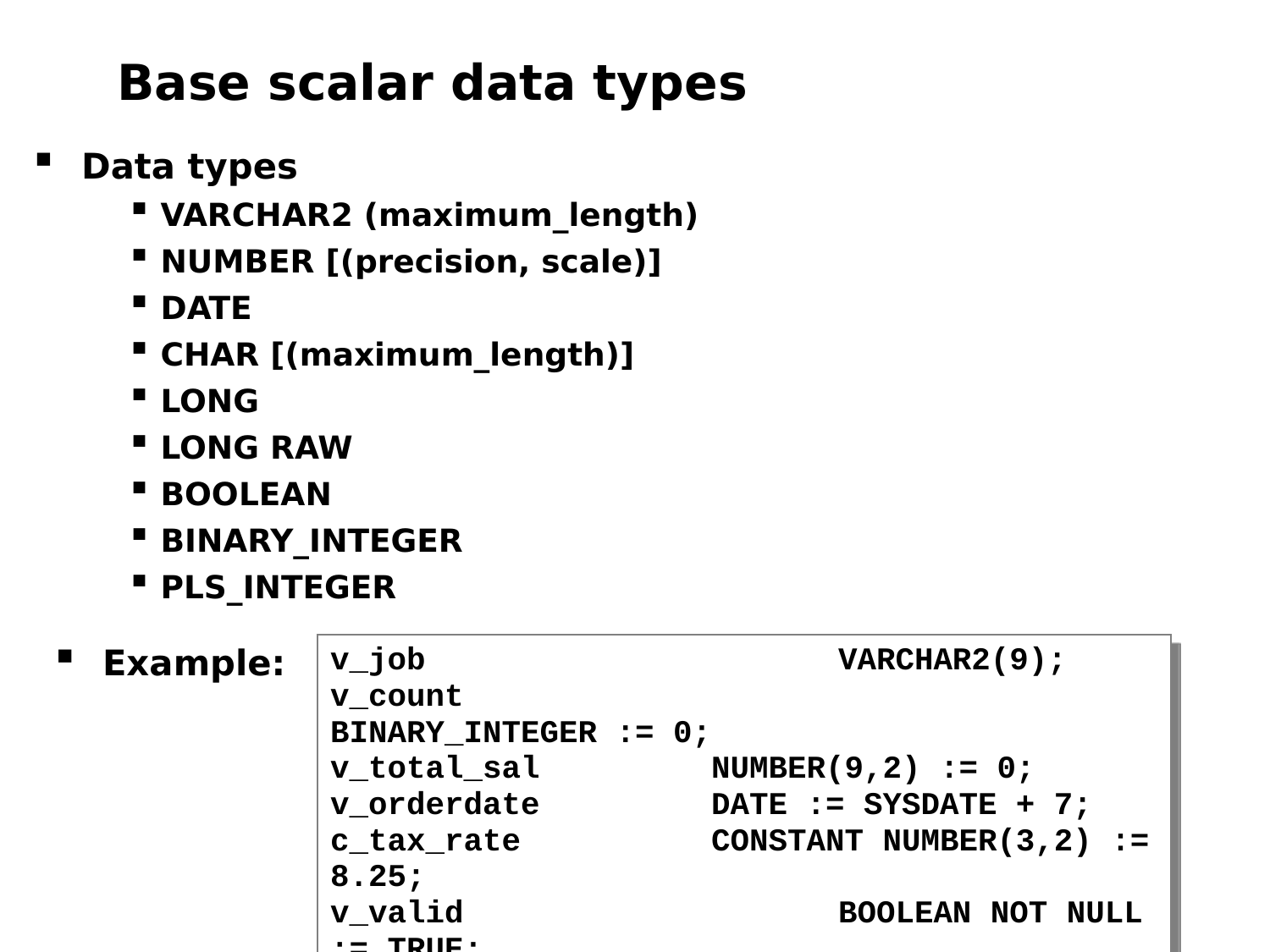

Base scalar data types
Data types
VARCHAR2 (maximum_length)
NUMBER [(precision, scale)]
DATE
CHAR [(maximum_length)]
LONG
LONG RAW
BOOLEAN
BINARY_INTEGER
PLS_INTEGER

Example:
v_job				VARCHAR2(9);
v_count			BINARY_INTEGER := 0;
v_total_sal		NUMBER(9,2) := 0;
v_orderdate		DATE := SYSDATE + 7;
c_tax_rate		CONSTANT NUMBER(3,2) := 8.25;
v_valid			BOOLEAN NOT NULL := TRUE;